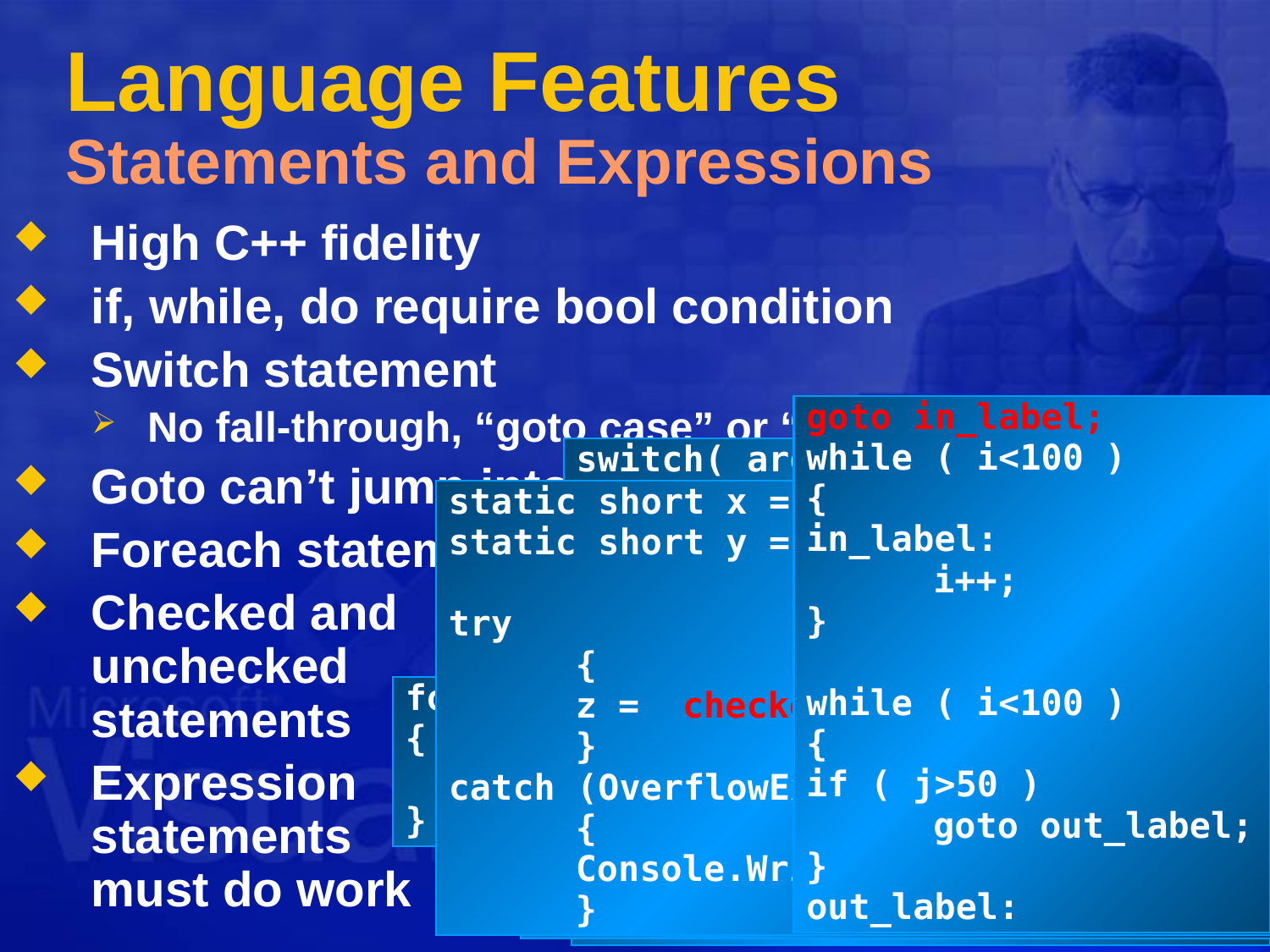

# Language Features Statements and Expressions
High C++ fidelity
if, while, do require bool condition
Switch statement
No fall-through, “goto case” or “goto default”
Goto can’t jump into blocks
Foreach statement
Checked and
unchecked
statements
Expression
statements
must do work
goto in_label;
while ( i<100 )
{
in_label:
	i++;
}

while ( i<100 )
{
if ( j>50 )
	goto out_label;
}
out_label:
switch( arg )
{
   case 0:
   case 1:
      Console.WriteLine(“Low”);
   case 2:
      Console.WriteLine(“Med”);
      break;
   default:
	Console.WriteLine(“High”);
}

switch( arg )
{
   case 0:
   case 1:
      Console.WriteLine(“Low”);
      break;
   case 2:
      Console.WriteLine(“Med”);
      break;
   default:
	Console.WriteLine(“High”);
}
switch( arg )
{
   case 0:
   case 1:
      Console.WriteLine(“Low”);
      goto case 2;
   case 2:
      Console.WriteLine(“Med”);
      break;
   default:
	Console.WriteLine(“High”);
}
static short x = 32767; // Max short
static short y = 32767;

try
	{
	z =  checked((short)(x + y));
	}
catch (OverflowException e)
	{
	Console.WriteLine(e.ToString());
	}
int i;

if ( i ) // error
if ( i>0 )

FileClass file;

if ( file = OpenFile() ) // error
if ( (file = OpenFile()) != NULL )
foreach ( string word in myArray.words )
{
	Console.WriteLine(“{0}”, word)
}
void Foo() {
	i == 1;	// error
	i + j;	// error
}